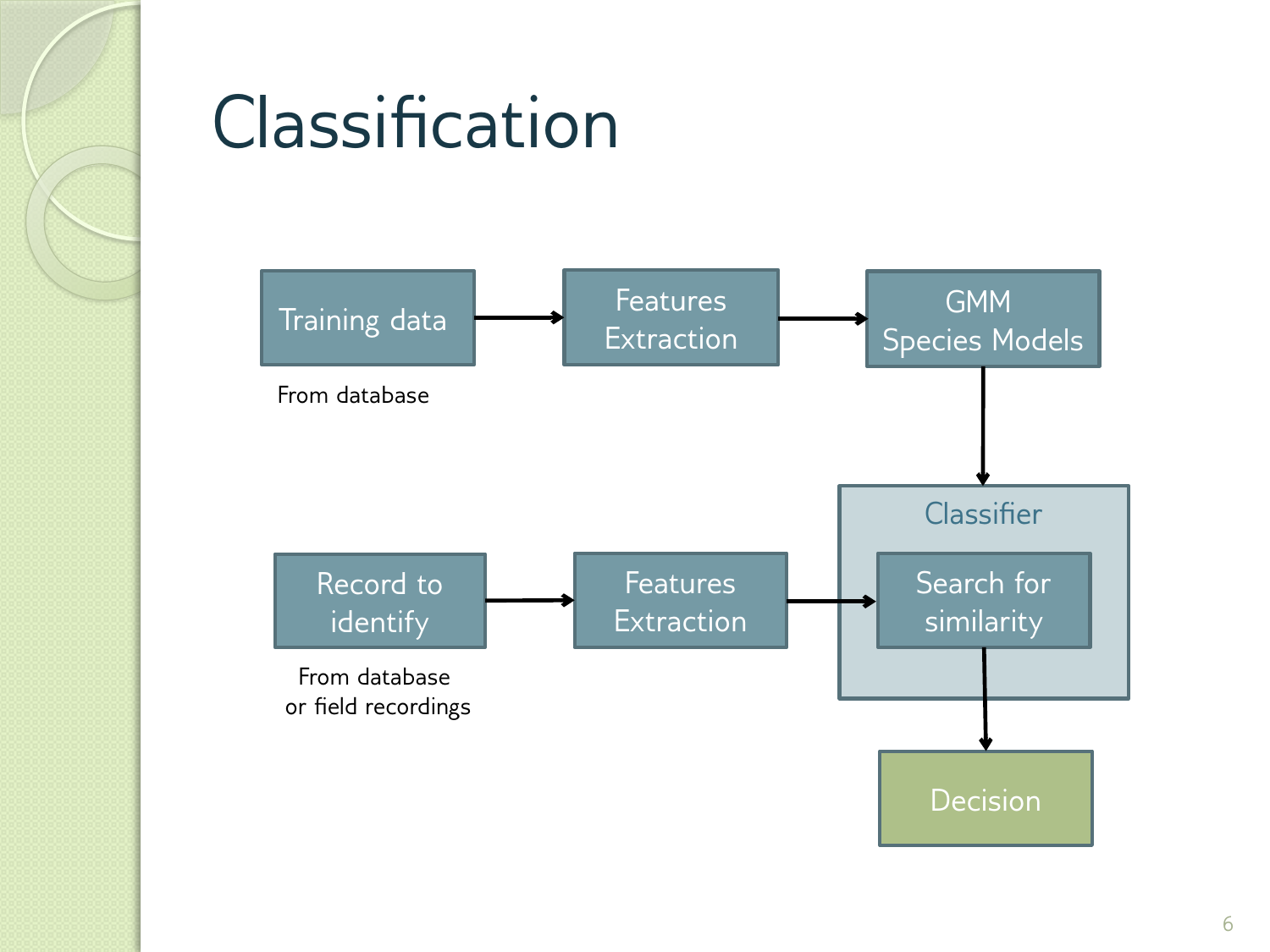

# Classification
Features
Extraction
Training data
GMM
Species Models
From database
Classifier
Search for similarity
Features
Extraction
Record to identify
Decision
From database
or field recordings
6